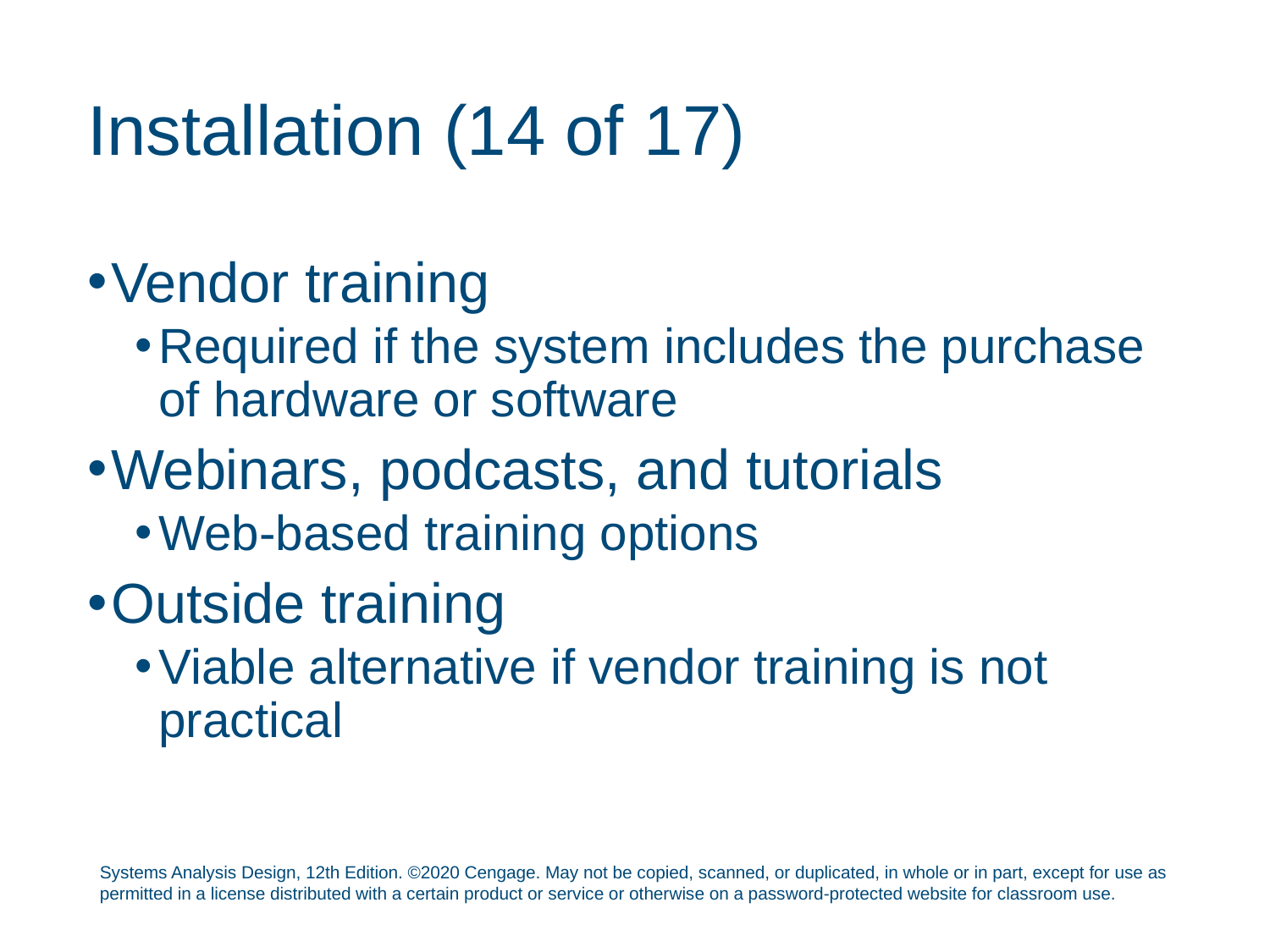

# Installation (14 of 17)
Vendor training
Required if the system includes the purchase of hardware or software
Webinars, podcasts, and tutorials
Web-based training options
Outside training
Viable alternative if vendor training is not practical
Systems Analysis Design, 12th Edition. ©2020 Cengage. May not be copied, scanned, or duplicated, in whole or in part, except for use as permitted in a license distributed with a certain product or service or otherwise on a password-protected website for classroom use.